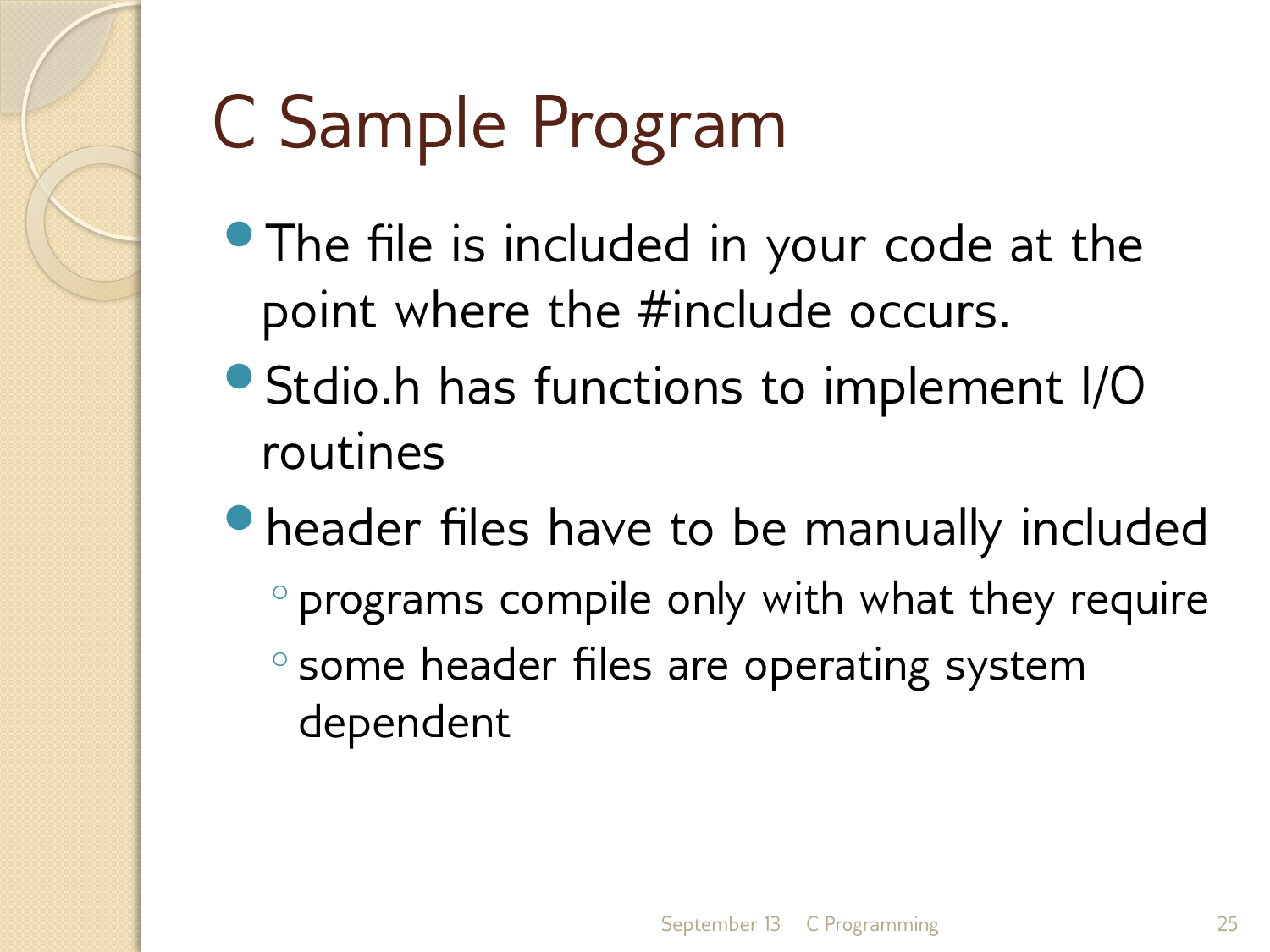

# C Sample Program
The file is included in your code at the point where the #include occurs.
Stdio.h has functions to implement I/O routines
header files have to be manually included
programs compile only with what they require
some header files are operating system dependent
September 13
C Programming
25